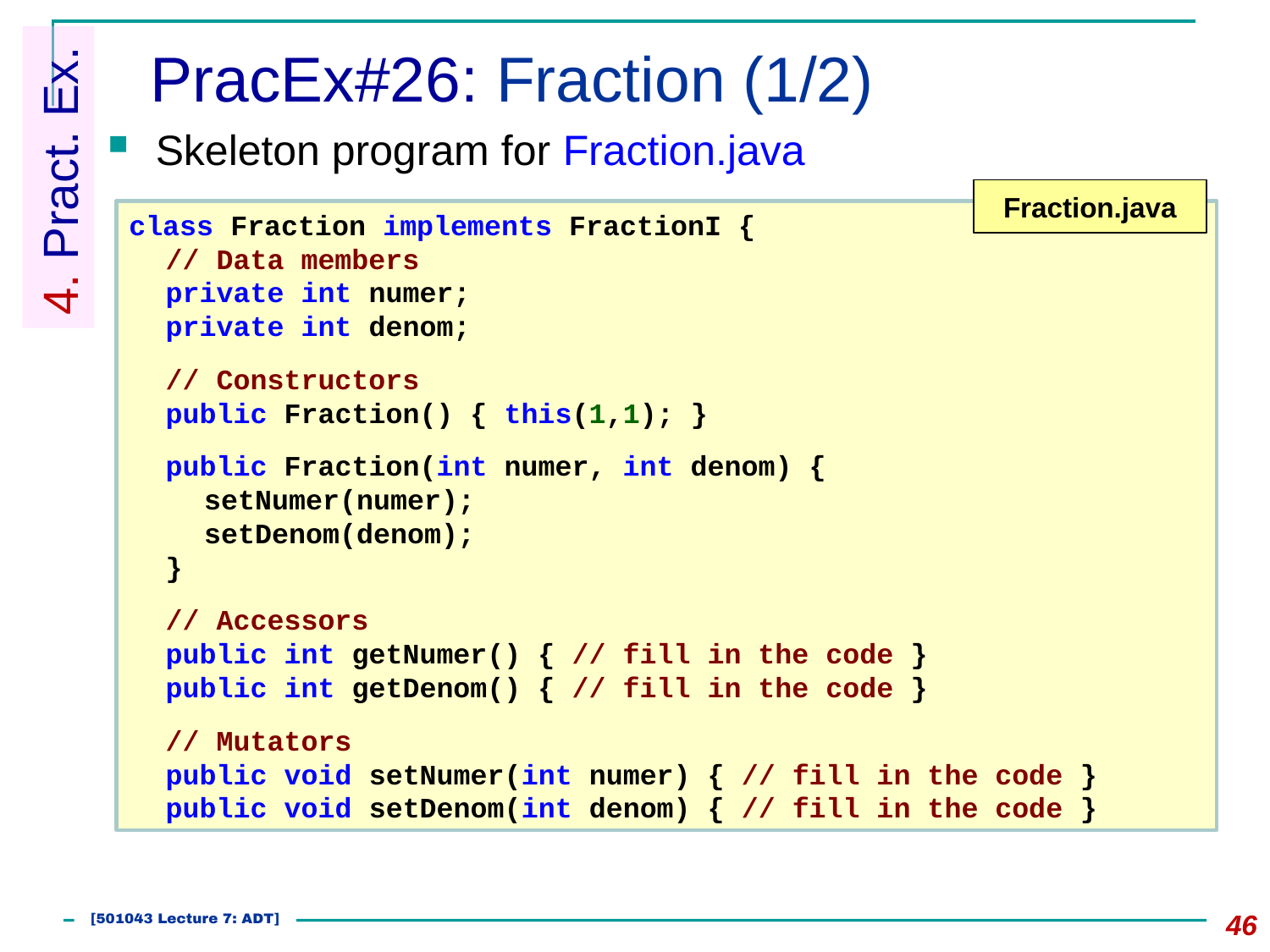

# PracEx#26: Fraction (1/2)
Skeleton program for Fraction.java
4. Pract. Ex.
Fraction.java
class Fraction implements FractionI {
	// Data members
	private int numer;
	private int denom;

	// Constructors
	public Fraction() { this(1,1); }

	public Fraction(int numer, int denom) {
		setNumer(numer);
		setDenom(denom);
	}

	// Accessors
	public int getNumer() { // fill in the code }
	public int getDenom() { // fill in the code }

	// Mutators
	public void setNumer(int numer) { // fill in the code }
 	public void setDenom(int denom) { // fill in the code }
46
[501043 Lecture 7: ADT]